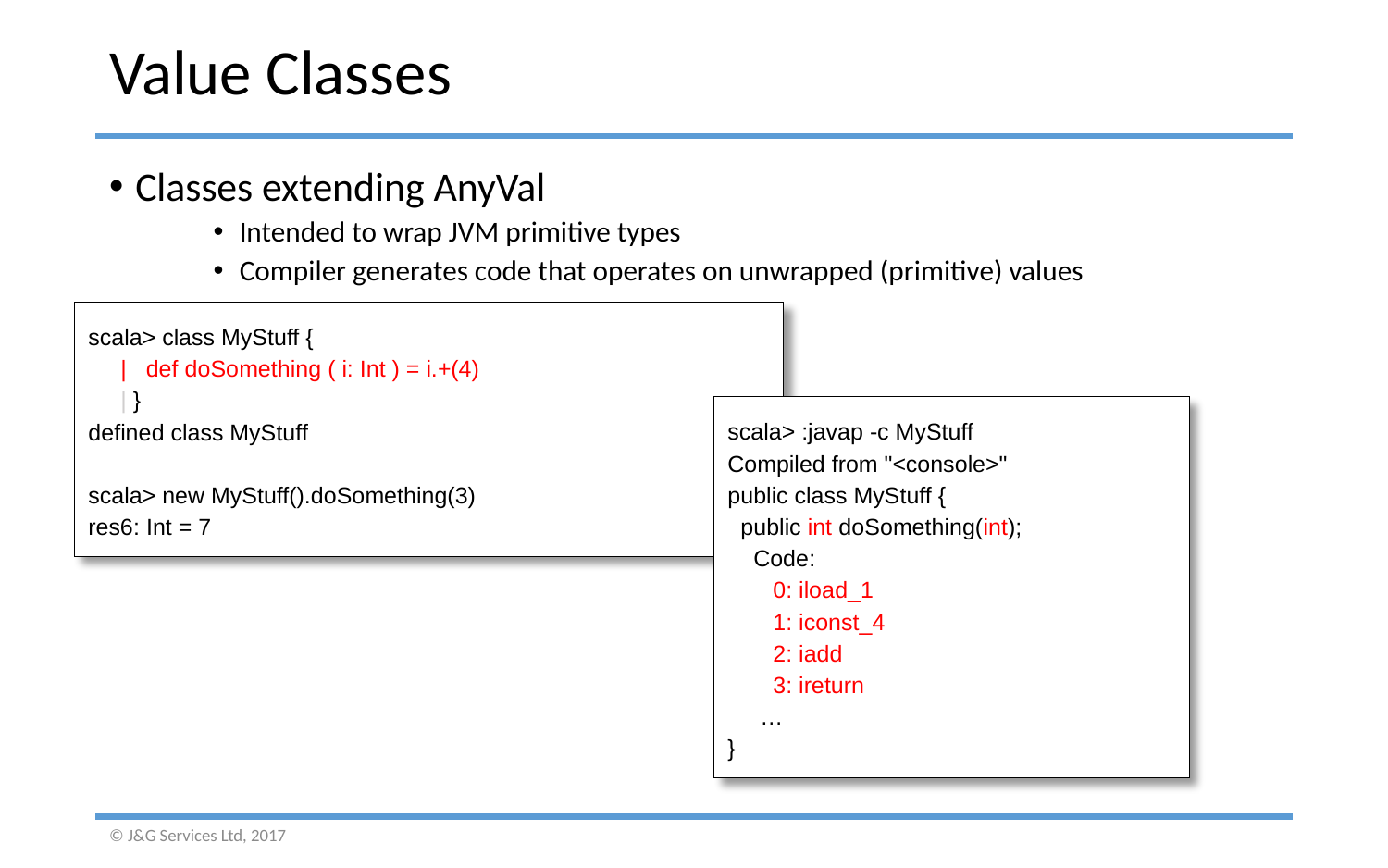

# Value Classes
Classes extending AnyVal
Intended to wrap JVM primitive types
Compiler generates code that operates on unwrapped (primitive) values
scala> class MyStuff {
     |   def doSomething ( i: Int ) = i.+(4)
     | }
defined class MyStuff

scala> new MyStuff().doSomething(3)
res6: Int = 7
scala> :javap -c MyStuff
Compiled from "<console>"
public class MyStuff {
  public int doSomething(int);
    Code:
       0: iload_1
       1: iconst_4
       2: iadd
       3: ireturn
     …
}